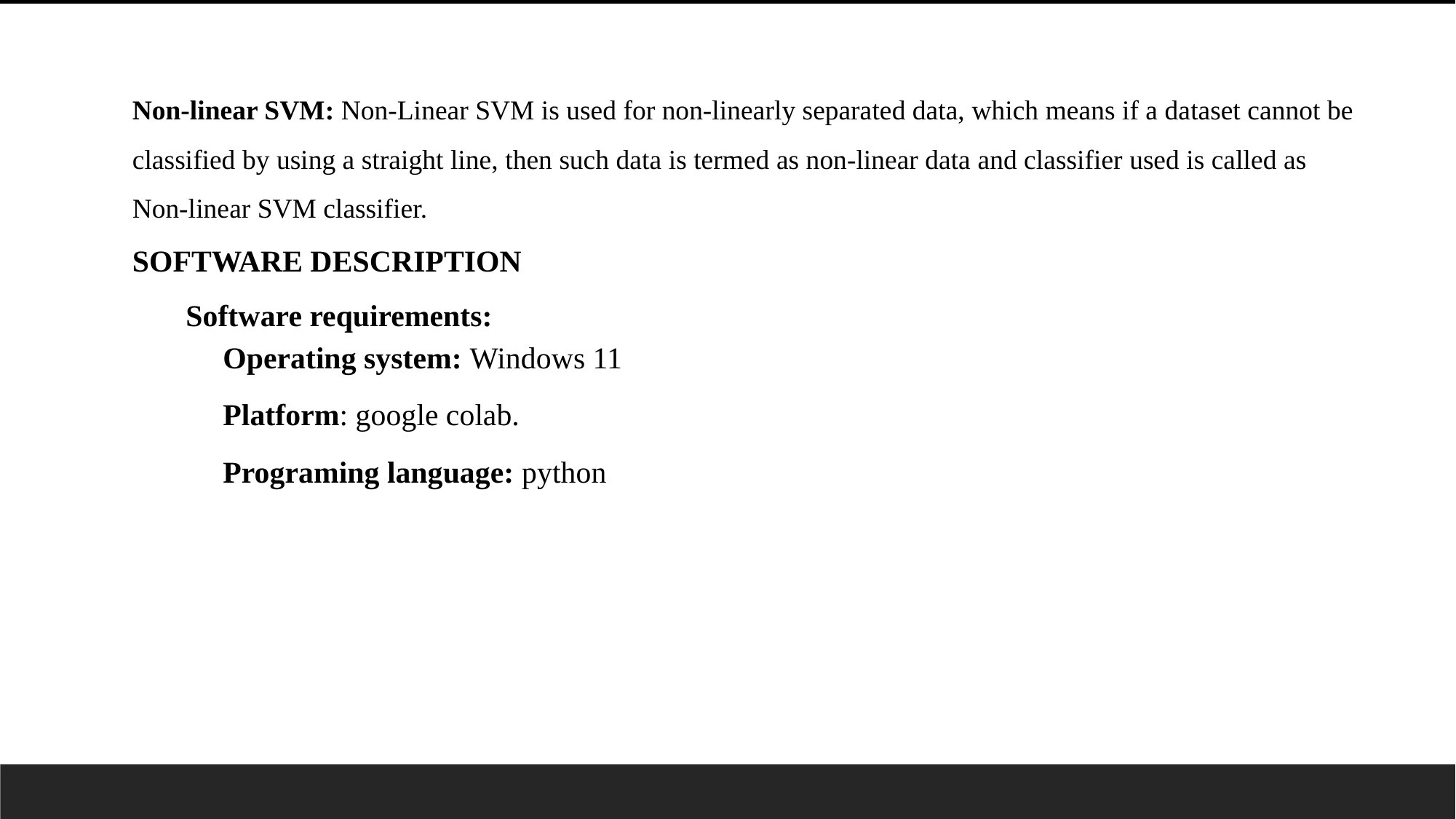

Non-linear SVM: Non-Linear SVM is used for non-linearly separated data, which means if a dataset cannot be classified by using a straight line, then such data is termed as non-linear data and classifier used is called as Non-linear SVM classifier.
SOFTWARE DESCRIPTION
       Software requirements:
                   Operating system: Windows 11
                   Platform: google colab.
                   Programing language: python